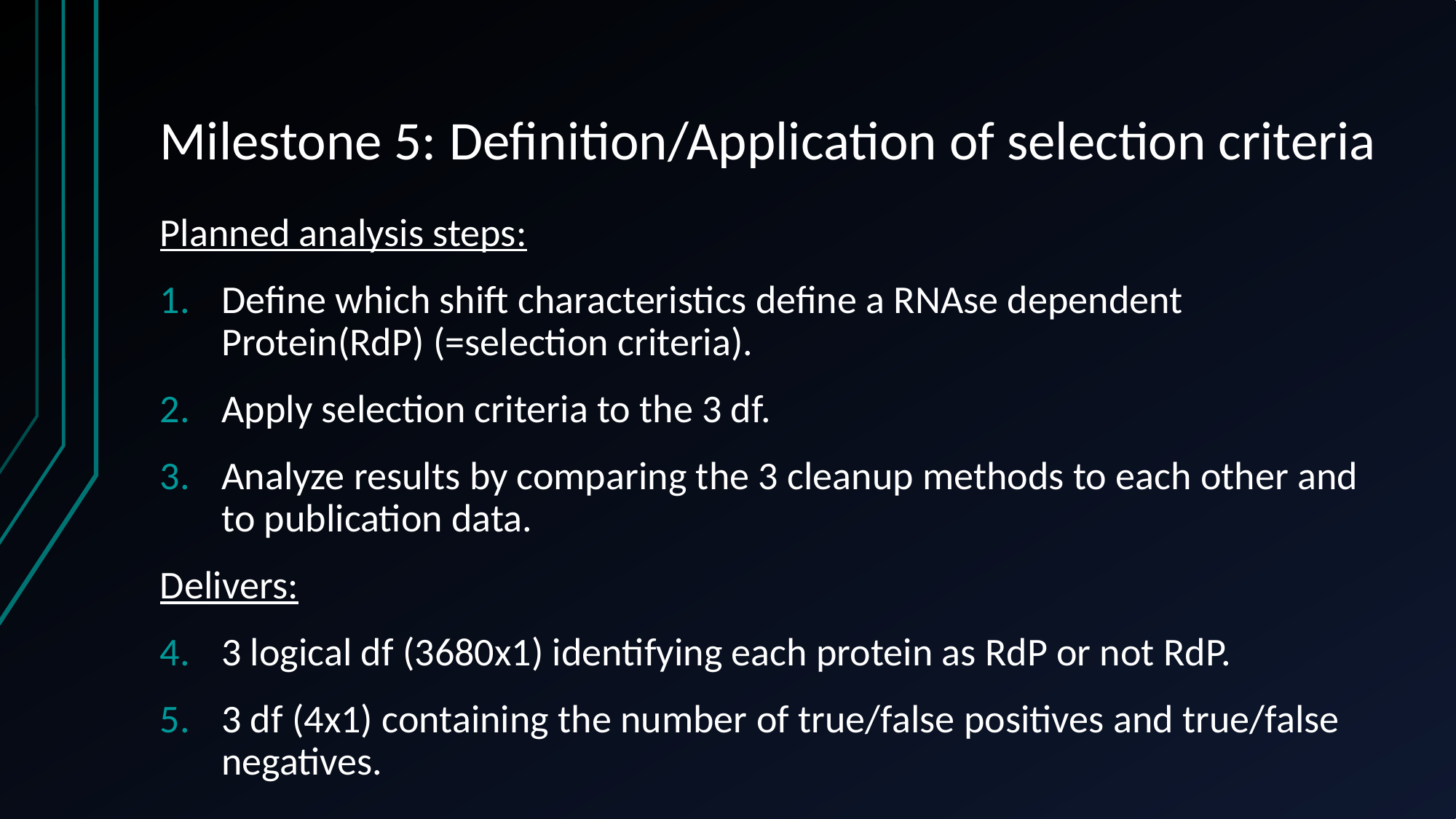

# Milestone 5: Definition/Application of selection criteria
Planned analysis steps:
Define which shift characteristics define a RNAse dependent Protein(RdP) (=selection criteria).
Apply selection criteria to the 3 df.
Analyze results by comparing the 3 cleanup methods to each other and to publication data.
Delivers:
3 logical df (3680x1) identifying each protein as RdP or not RdP.
3 df (4x1) containing the number of true/false positives and true/false negatives.